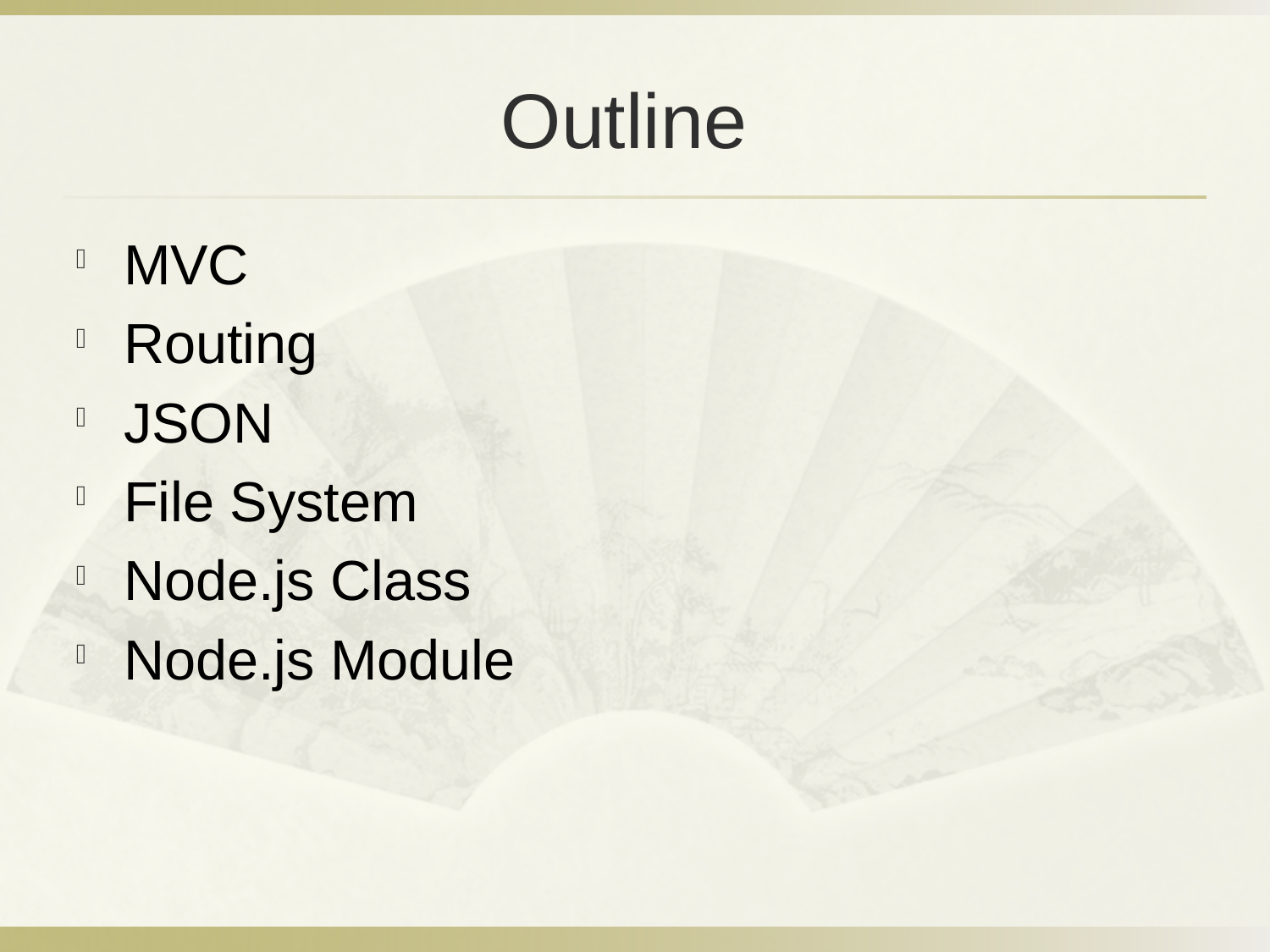

# Outline
MVC
Routing
JSON
File System
Node.js Class
Node.js Module